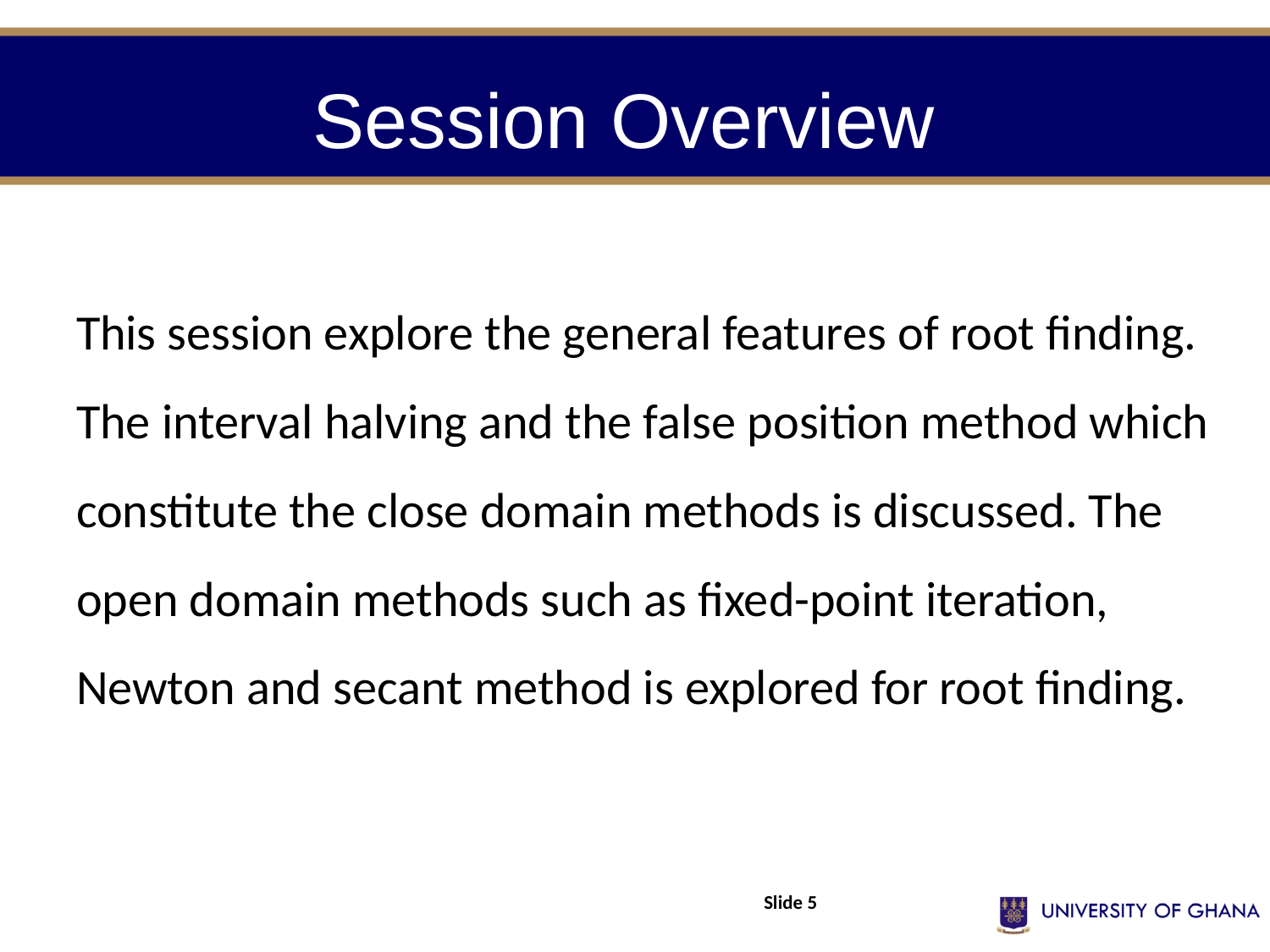

# Session Overview
This session explore the general features of root finding. The interval halving and the false position method which constitute the close domain methods is discussed. The open domain methods such as fixed-point iteration, Newton and secant method is explored for root finding.
Slide 5